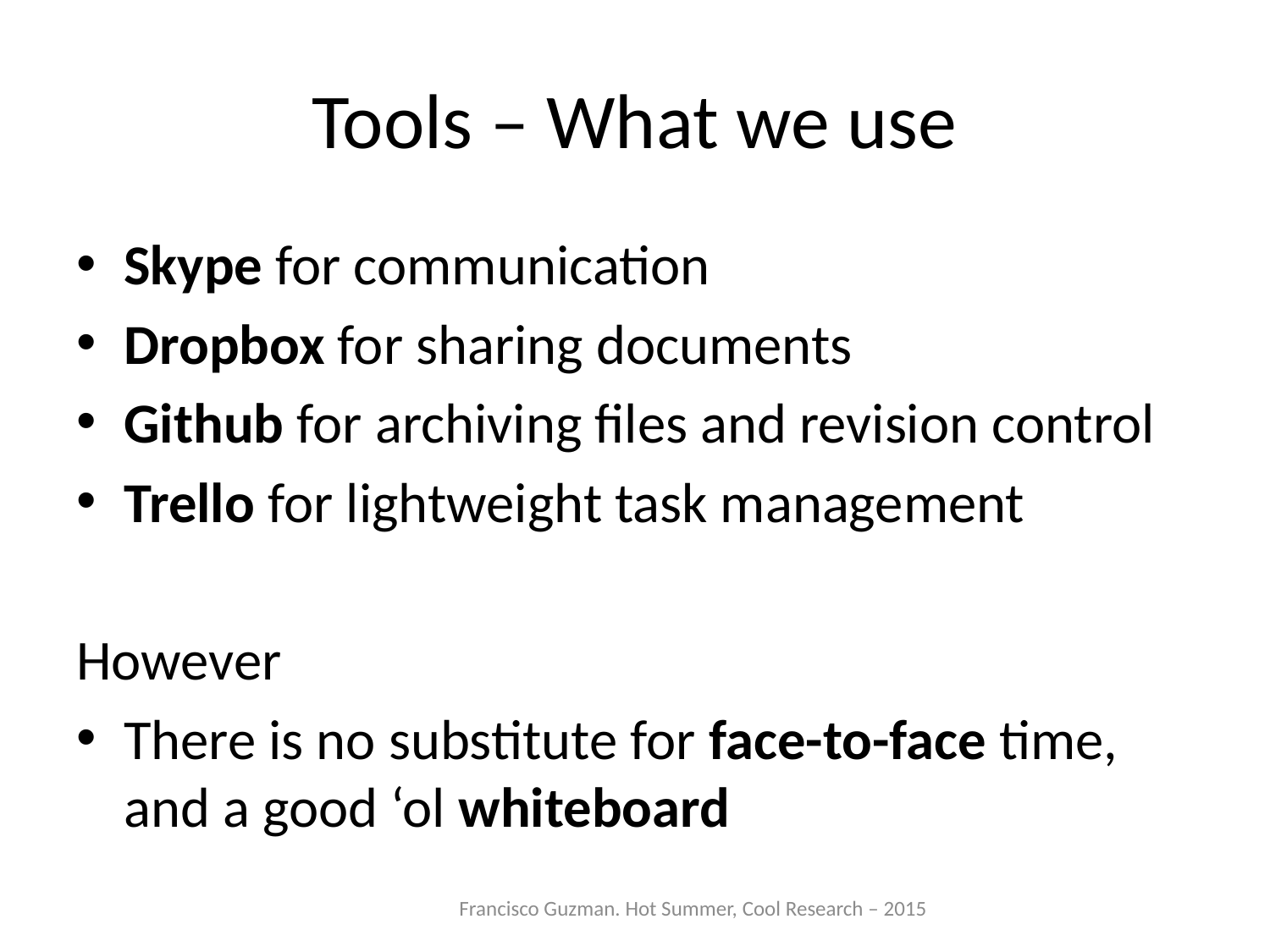

# Tools – What we use
Skype for communication
Dropbox for sharing documents
Github for archiving files and revision control
Trello for lightweight task management

However
There is no substitute for face-to-face time, and a good ‘ol whiteboard

Francisco Guzman. Hot Summer, Cool Research – 2015